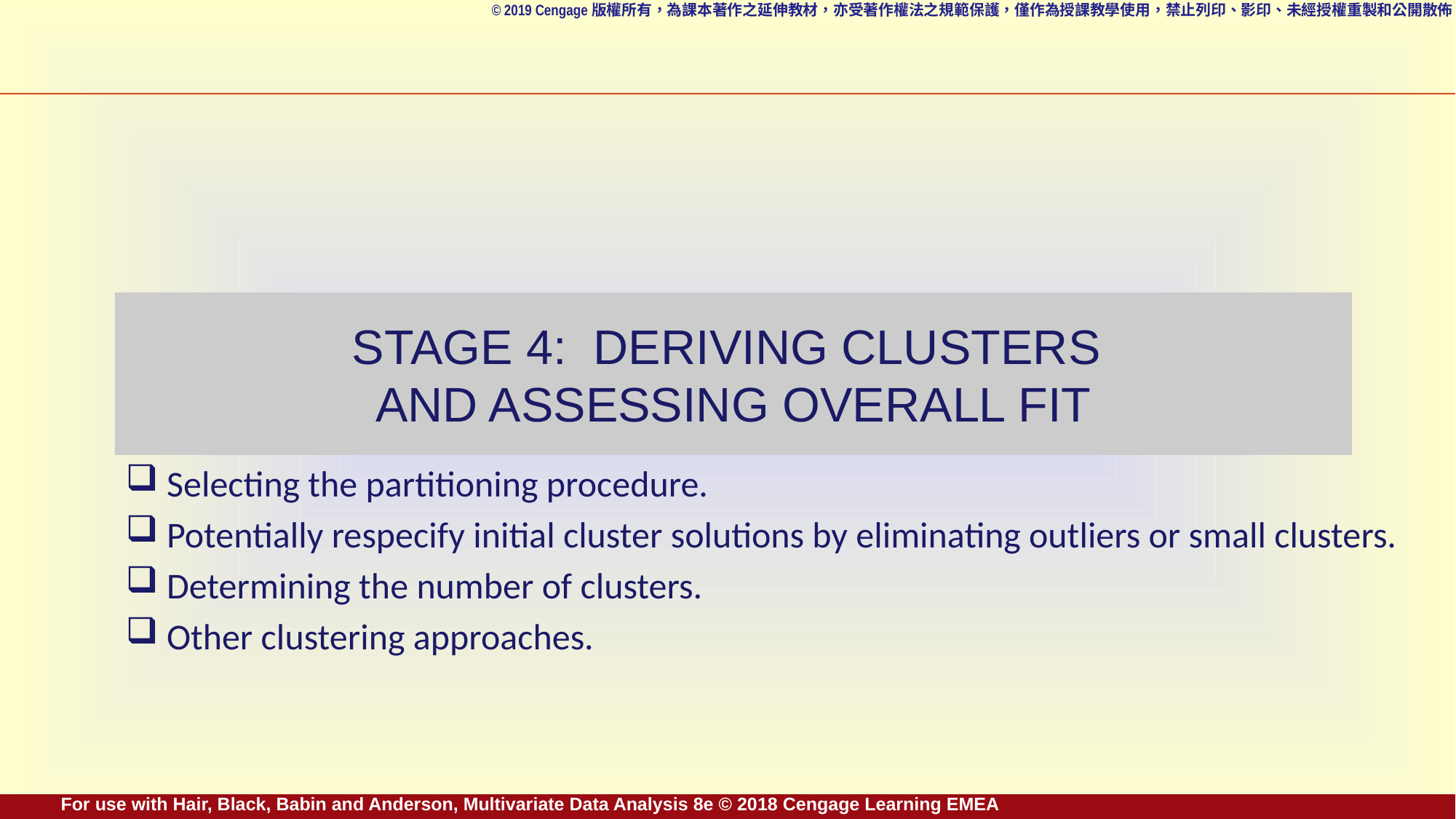

# Stage 4:  Deriving Clusters and Assessing Overall Fit
Selecting the partitioning procedure.
Potentially respecify initial cluster solutions by eliminating outliers or small clusters.
Determining the number of clusters.
Other clustering approaches.
For use with Hair, Black, Babin and Anderson, Multivariate Data Analysis 8e © 2018 Cengage Learning EMEA